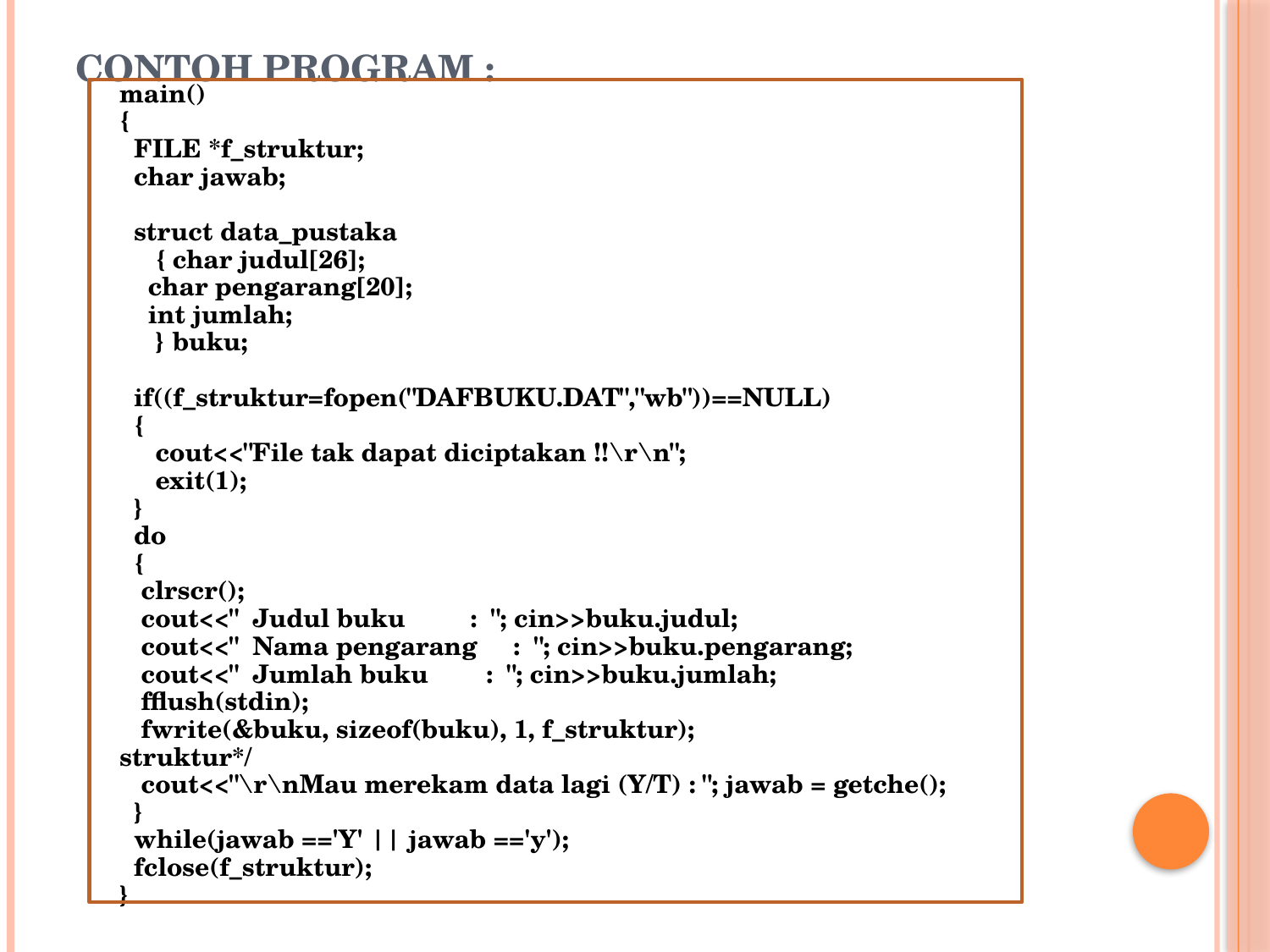

# Contoh program :

main()
{
  FILE *f_struktur;
  char jawab;

  struct data_pustaka
	 { char judul[26];
		char pengarang[20];
		int jumlah;
	 } buku;

  if((f_struktur=fopen("DAFBUKU.DAT","wb"))==NULL)
  {
	 cout<<"File tak dapat diciptakan !!\r\n";
	 exit(1);
  }
  do
  {
   clrscr();
   cout<<"  Judul buku         :  "; cin>>buku.judul;
   cout<<"  Nama pengarang     :  "; cin>>buku.pengarang;
   cout<<"  Jumlah buku        :  "; cin>>buku.jumlah;
   fflush(stdin);
   fwrite(&buku, sizeof(buku), 1, f_struktur);
struktur*/
   cout<<"\r\nMau merekam data lagi (Y/T) : "; jawab = getche();
  }
  while(jawab =='Y' || jawab =='y');
  fclose(f_struktur);
}